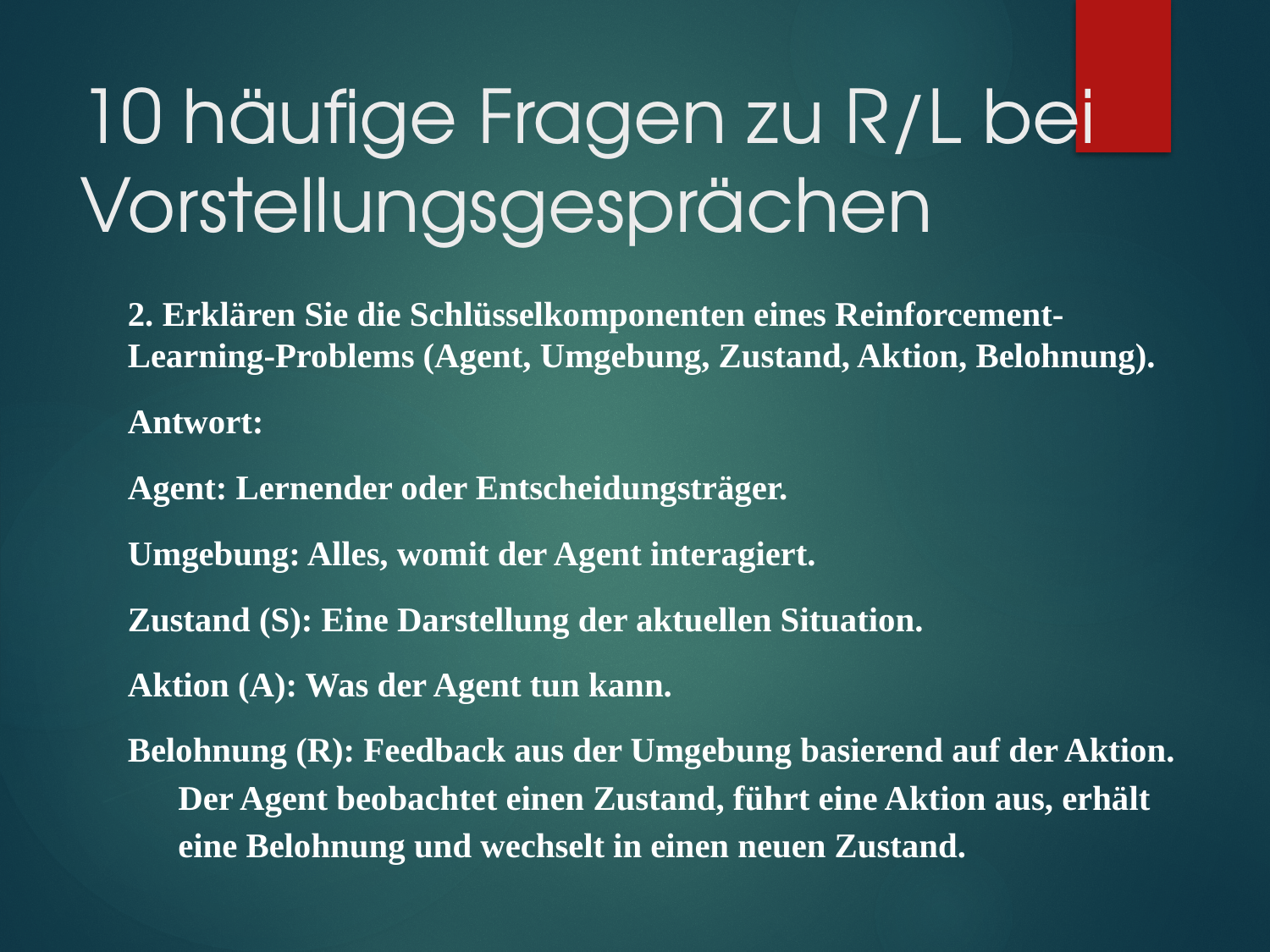

# 10 häufige Fragen zu R/L bei Vorstellungsgesprächen
2. Erklären Sie die Schlüsselkomponenten eines Reinforcement-Learning-Problems (Agent, Umgebung, Zustand, Aktion, Belohnung).
Antwort:
Agent: Lernender oder Entscheidungsträger.
Umgebung: Alles, womit der Agent interagiert.
Zustand (S): Eine Darstellung der aktuellen Situation.
Aktion (A): Was der Agent tun kann.
Belohnung (R): Feedback aus der Umgebung basierend auf der Aktion.
Der Agent beobachtet einen Zustand, führt eine Aktion aus, erhält eine Belohnung und wechselt in einen neuen Zustand.